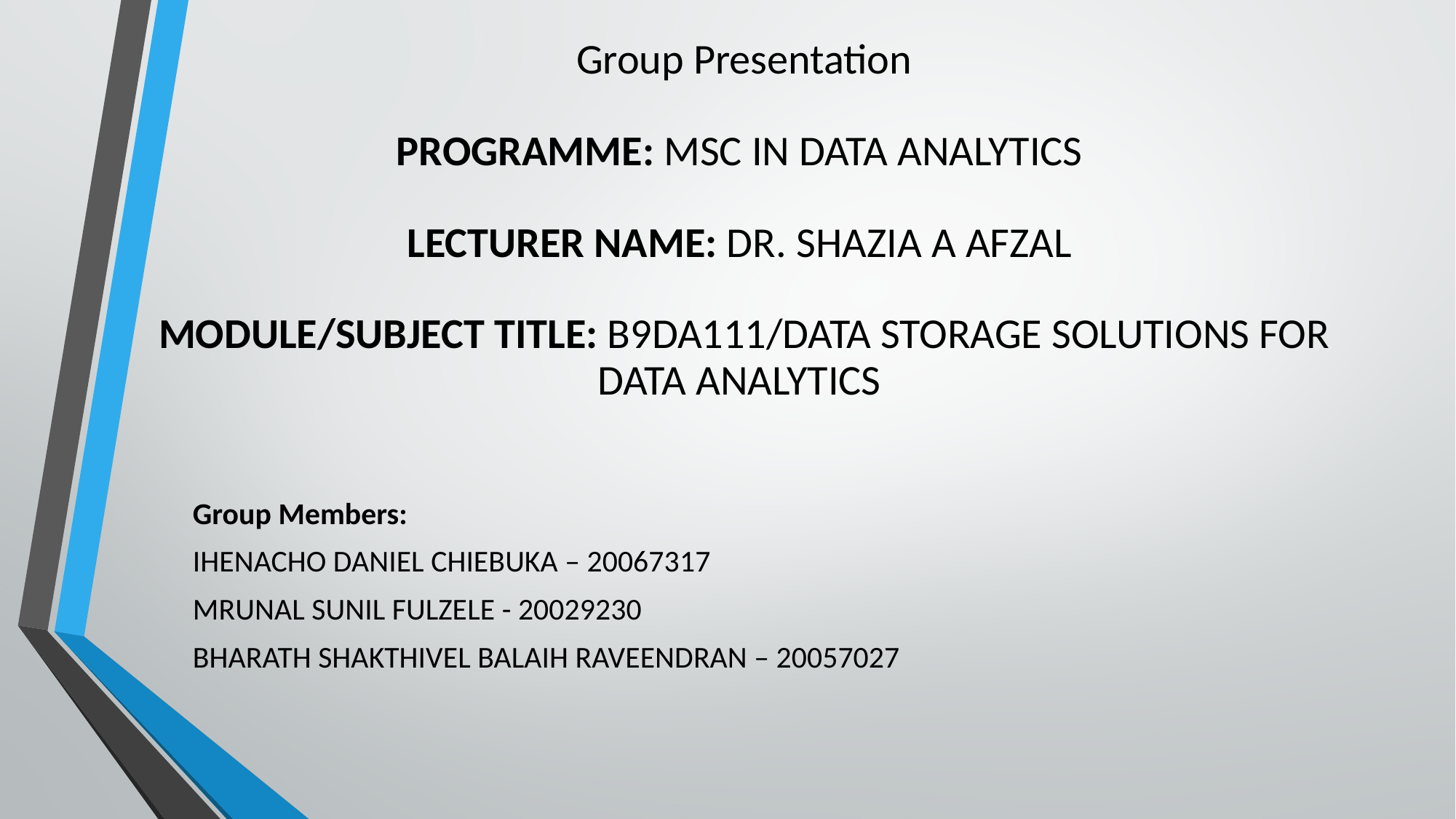

Group Presentation

PROGRAMME: MSC IN DATA ANALYTICS

LECTURER NAME: DR. SHAZIA A AFZAL

MODULE/SUBJECT TITLE: B9DA111/DATA STORAGE SOLUTIONS FOR DATA ANALYTICS
Group Members:
IHENACHO DANIEL CHIEBUKA – 20067317
MRUNAL SUNIL FULZELE - 20029230
BHARATH SHAKTHIVEL BALAIH RAVEENDRAN – 20057027